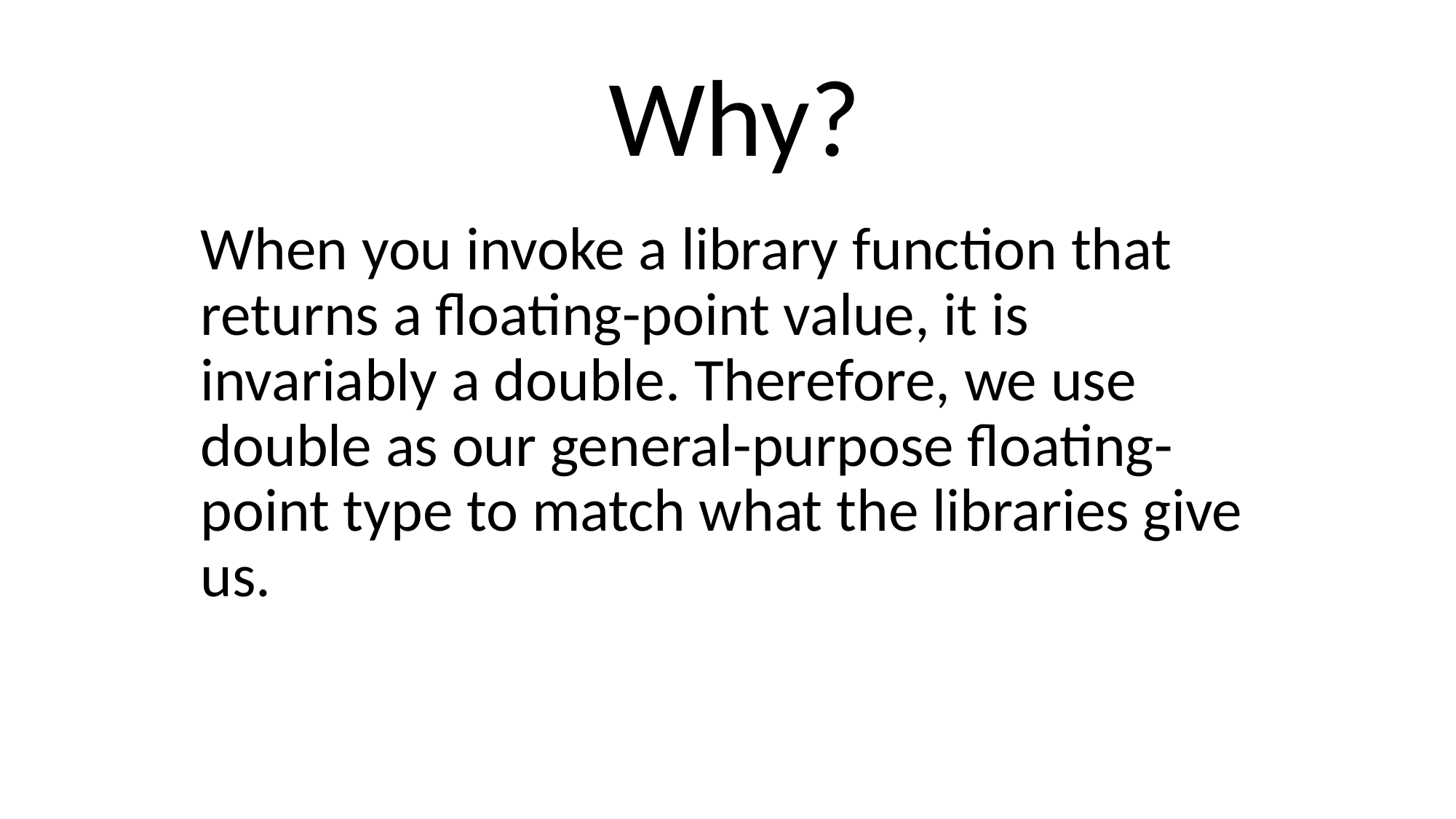

# Why?
When you invoke a library function that returns a floating-point value, it is invariably a double. Therefore, we use double as our general-purpose floating-point type to match what the libraries give us.